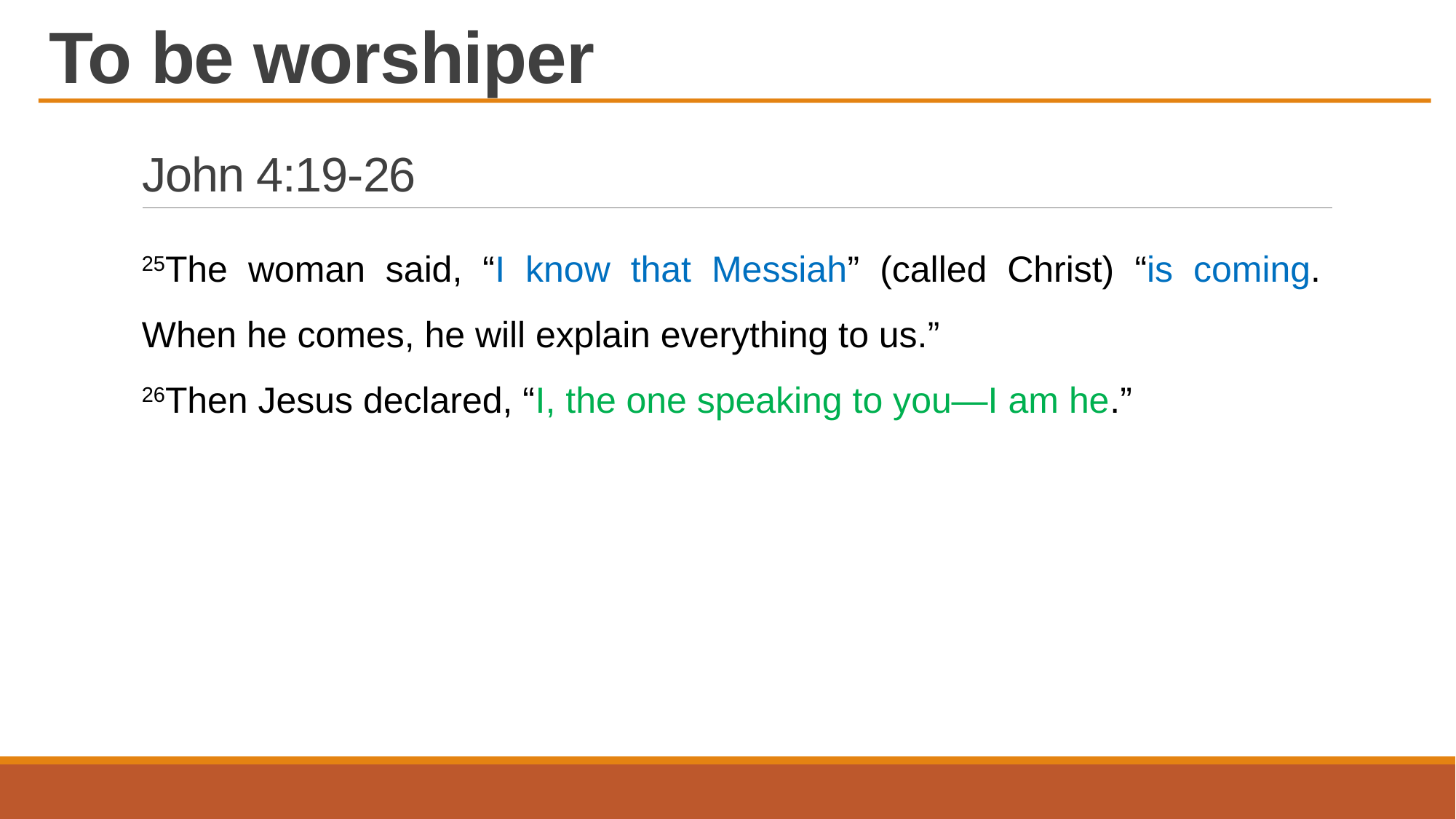

To be worshiper

# John 4:19-26
25The woman said, “I know that Messiah” (called Christ) “is coming. When he comes, he will explain everything to us.”
26Then Jesus declared, “I, the one speaking to you—I am he.”